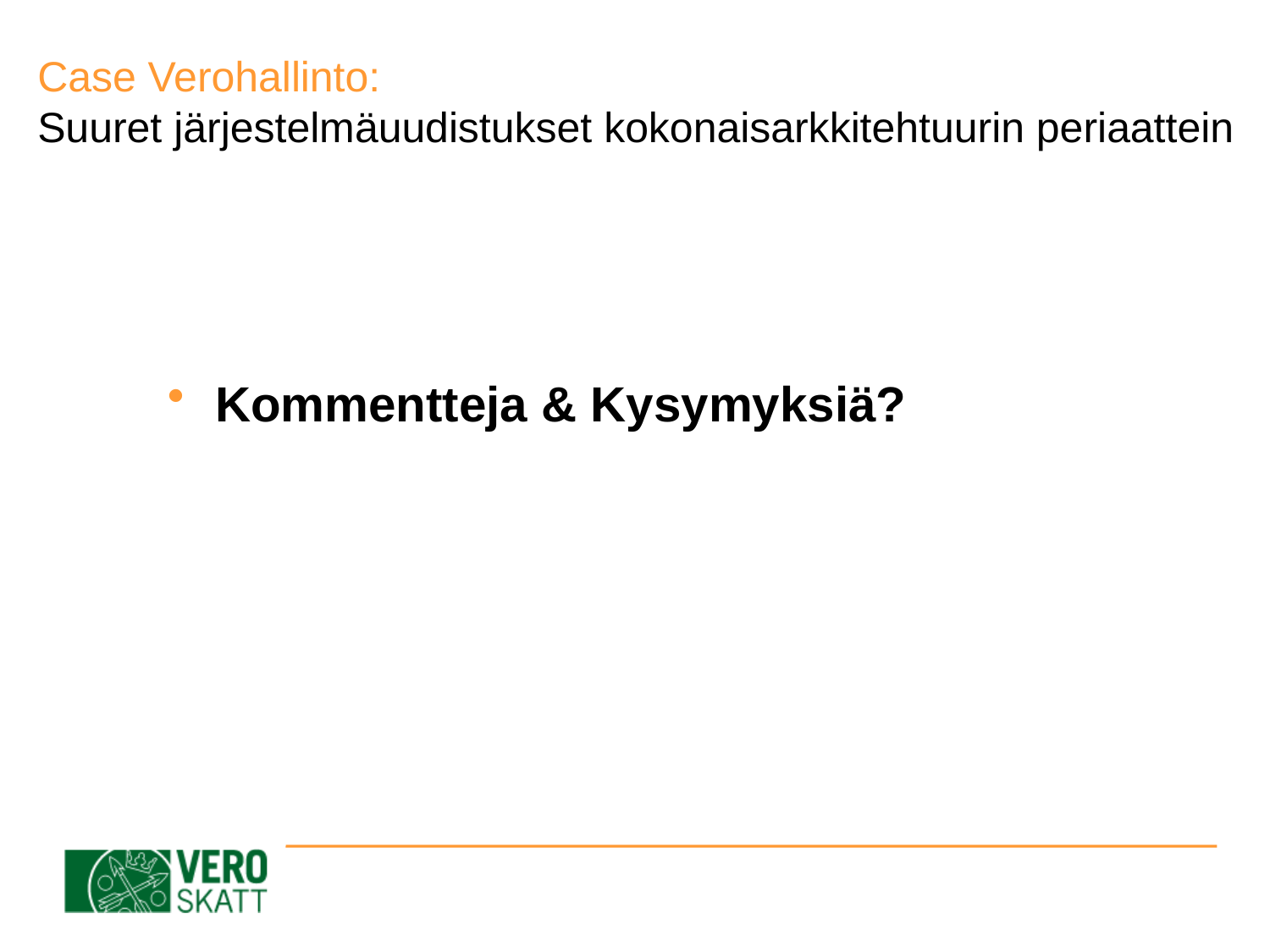

# Case Verohallinto: Suuret järjestelmäuudistukset kokonaisarkkitehtuurin periaattein
Kommentteja & Kysymyksiä?